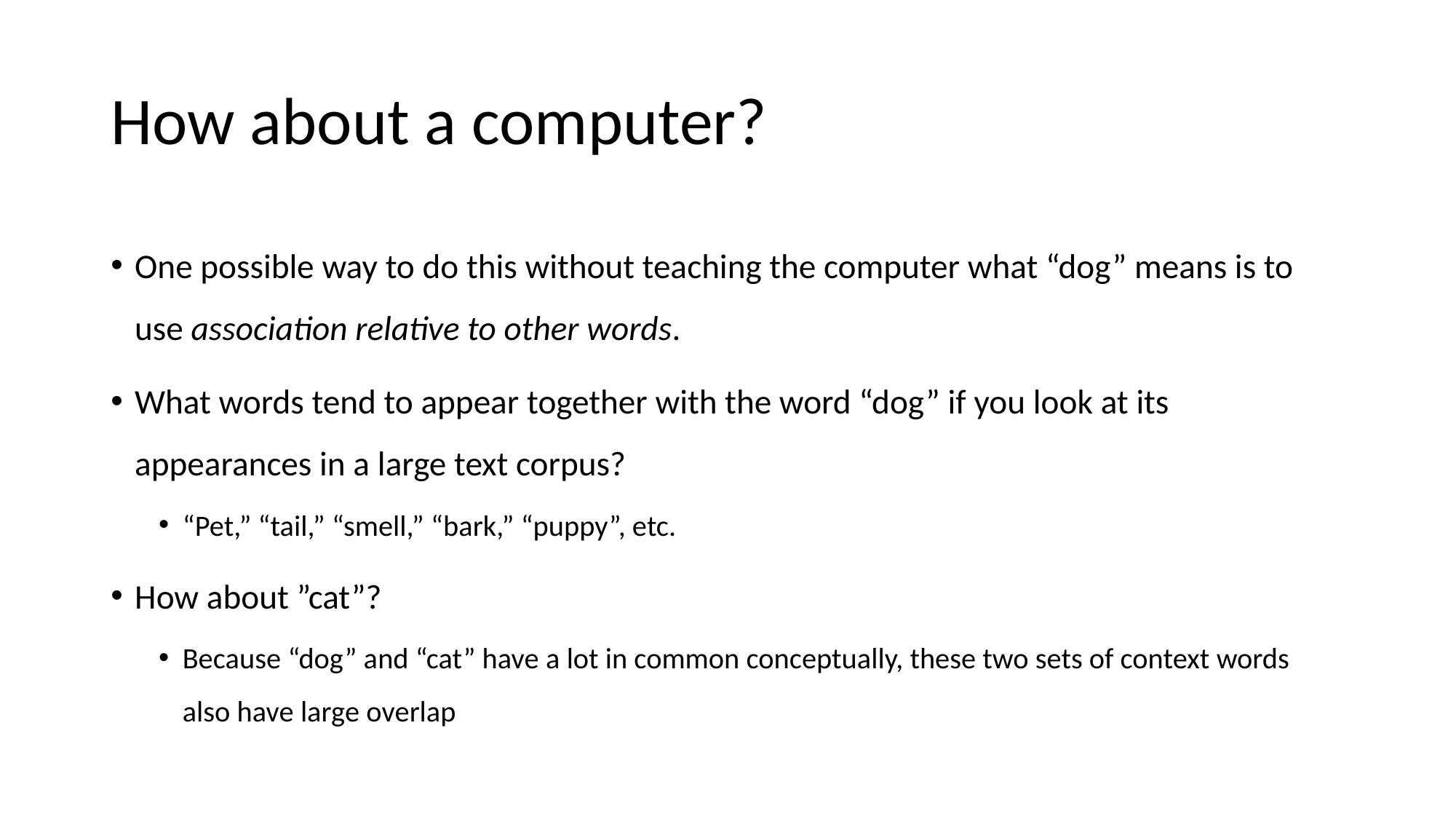

# How about a computer?
One possible way to do this without teaching the computer what “dog” means is to use association relative to other words.
What words tend to appear together with the word “dog” if you look at its appearances in a large text corpus?
“Pet,” “tail,” “smell,” “bark,” “puppy”, etc.
How about ”cat”?
Because “dog” and “cat” have a lot in common conceptually, these two sets of context words also have large overlap